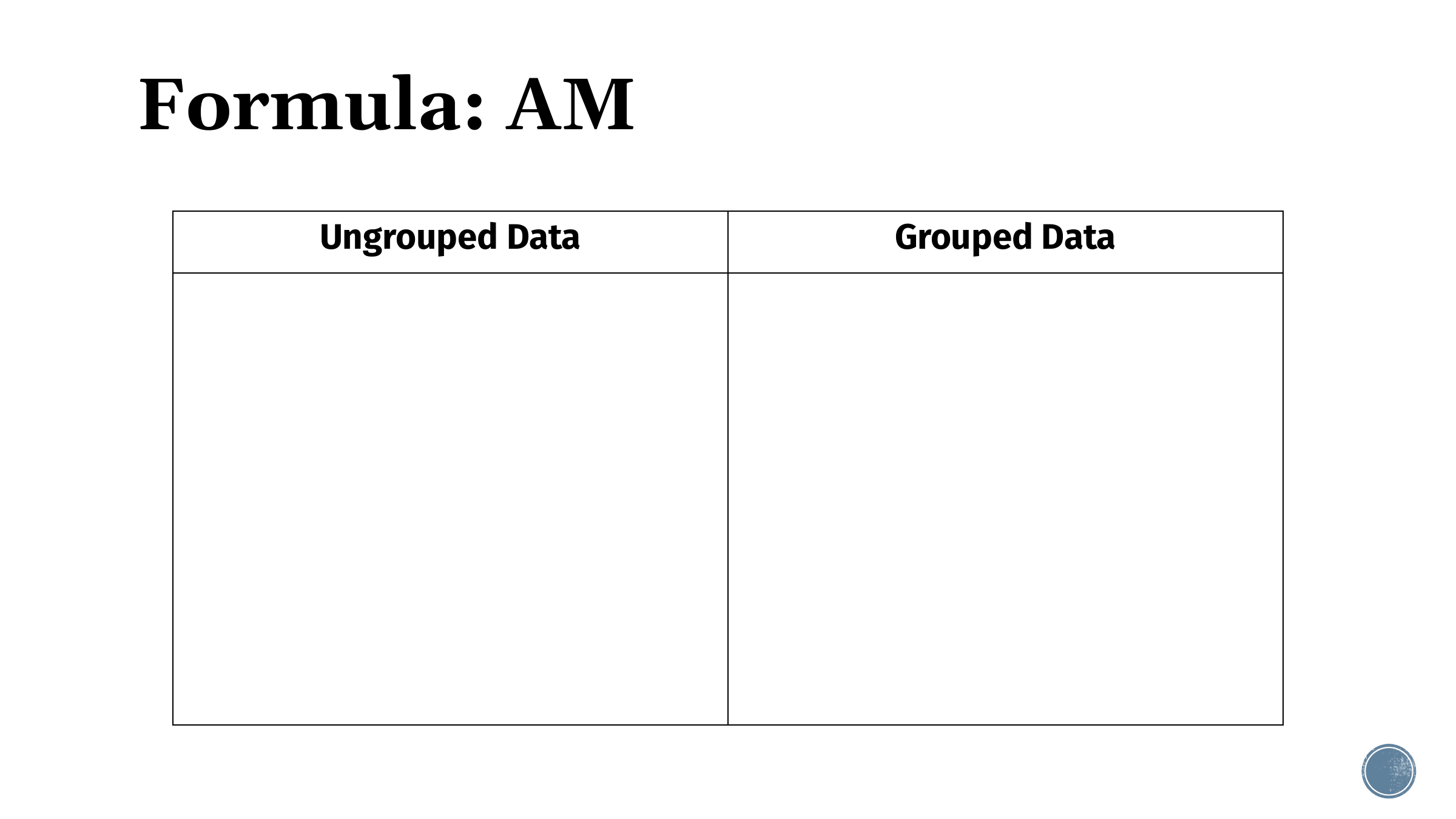

# Formula: AM

| Ungrouped Data | Grouped Data |
| --- | --- |
|  |  |